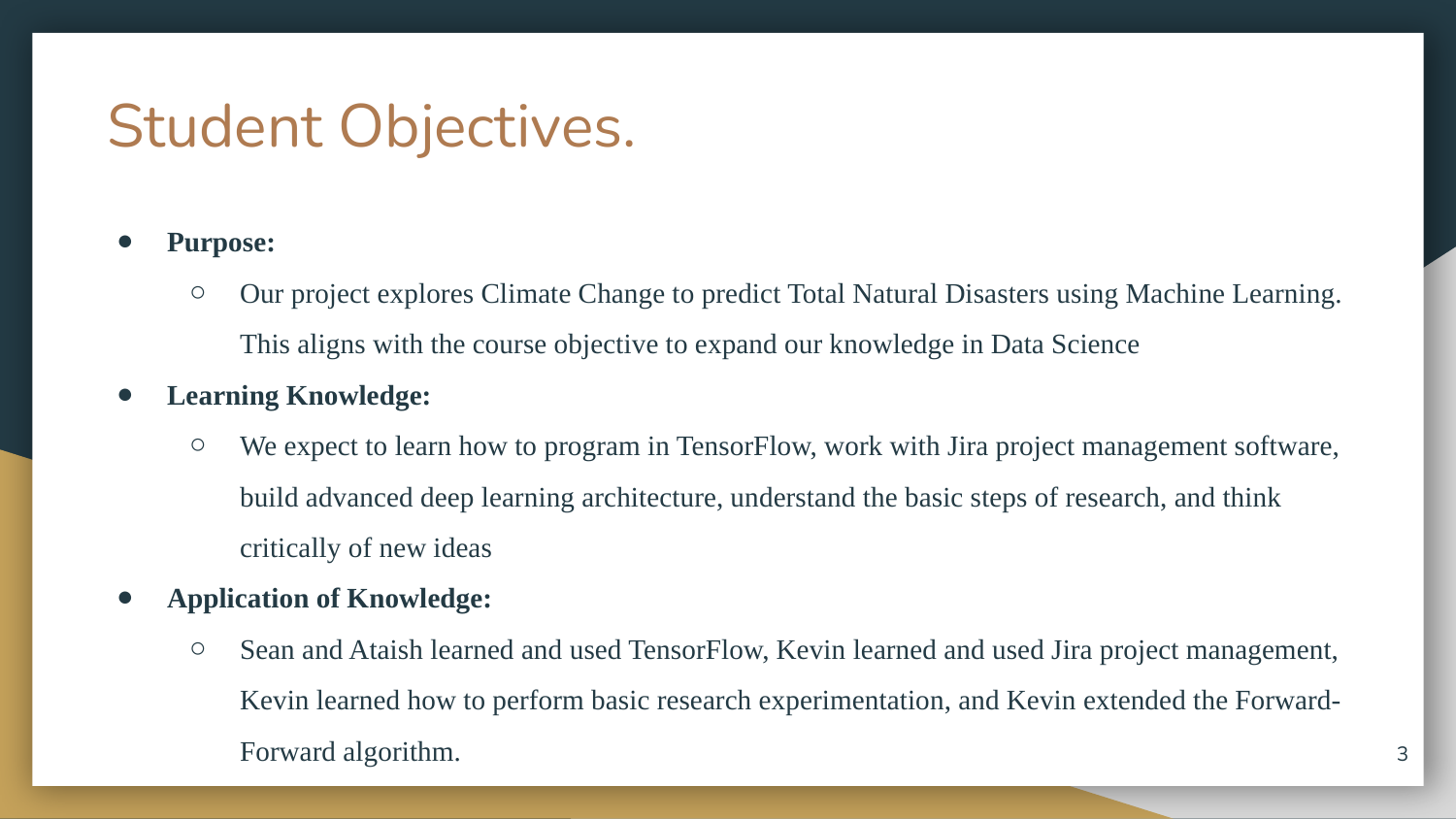

# Student Objectives.
Purpose:
Our project explores Climate Change to predict Total Natural Disasters using Machine Learning. This aligns with the course objective to expand our knowledge in Data Science
Learning Knowledge:
We expect to learn how to program in TensorFlow, work with Jira project management software, build advanced deep learning architecture, understand the basic steps of research, and think critically of new ideas
Application of Knowledge:
Sean and Ataish learned and used TensorFlow, Kevin learned and used Jira project management, Kevin learned how to perform basic research experimentation, and Kevin extended the Forward-Forward algorithm.
3